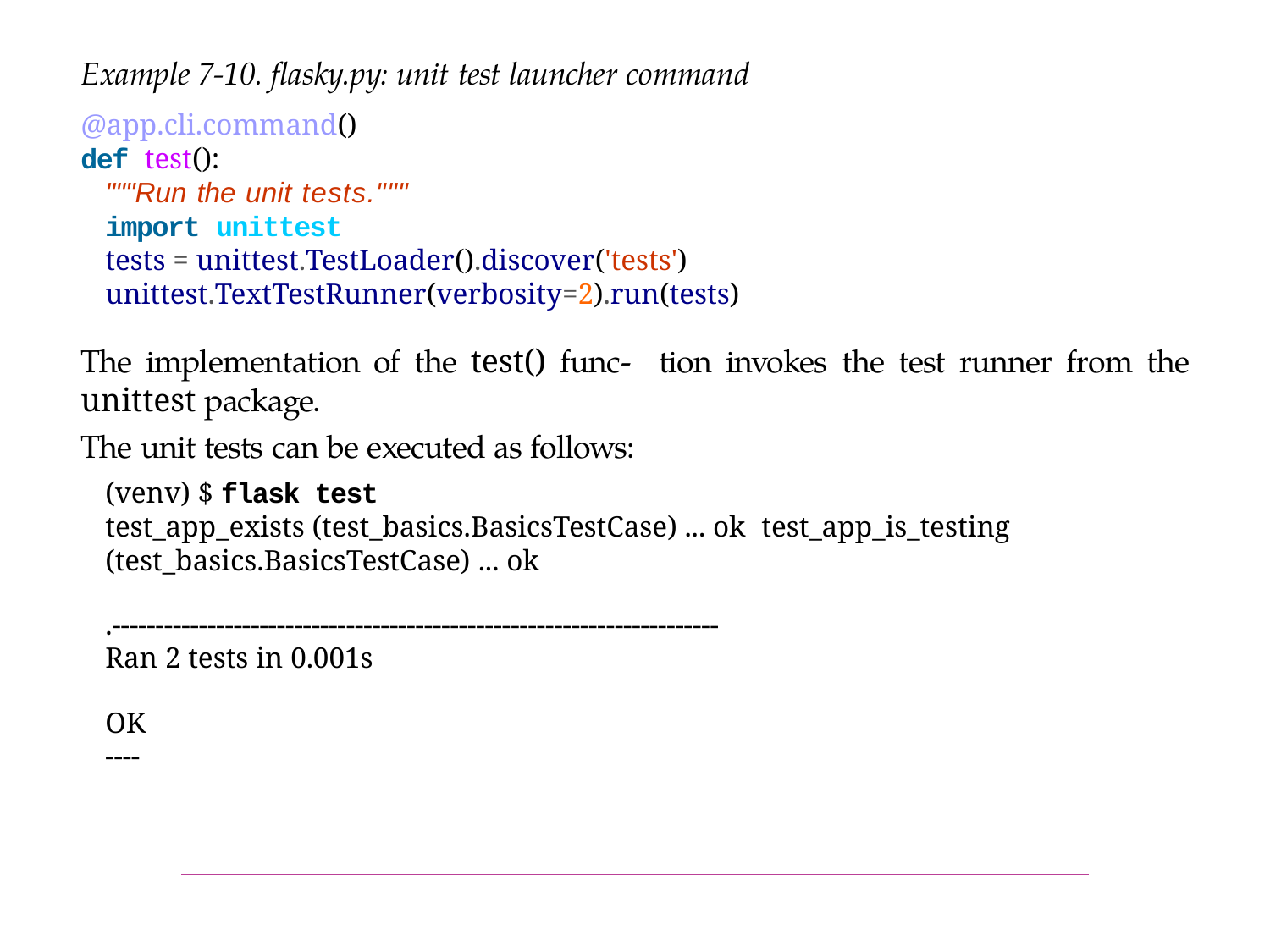

Example 7-10. flasky.py: unit test launcher command
@app.cli.command()
def test():
"""Run the unit tests."""
import unittest
tests = unittest.TestLoader().discover('tests')  unittest.TextTestRunner(verbosity=2).run(tests)

The implementation of the test() func‐  tion invokes the test runner from the unittest package.
The unit tests can be executed as follows:
(venv) $ flask test
test_app_exists (test_basics.BasicsTestCase) ... ok  test_app_is_testing (test_basics.BasicsTestCase) ... ok

.----------------------------------------------------------------------
Ran 2 tests in 0.001s

OK
----